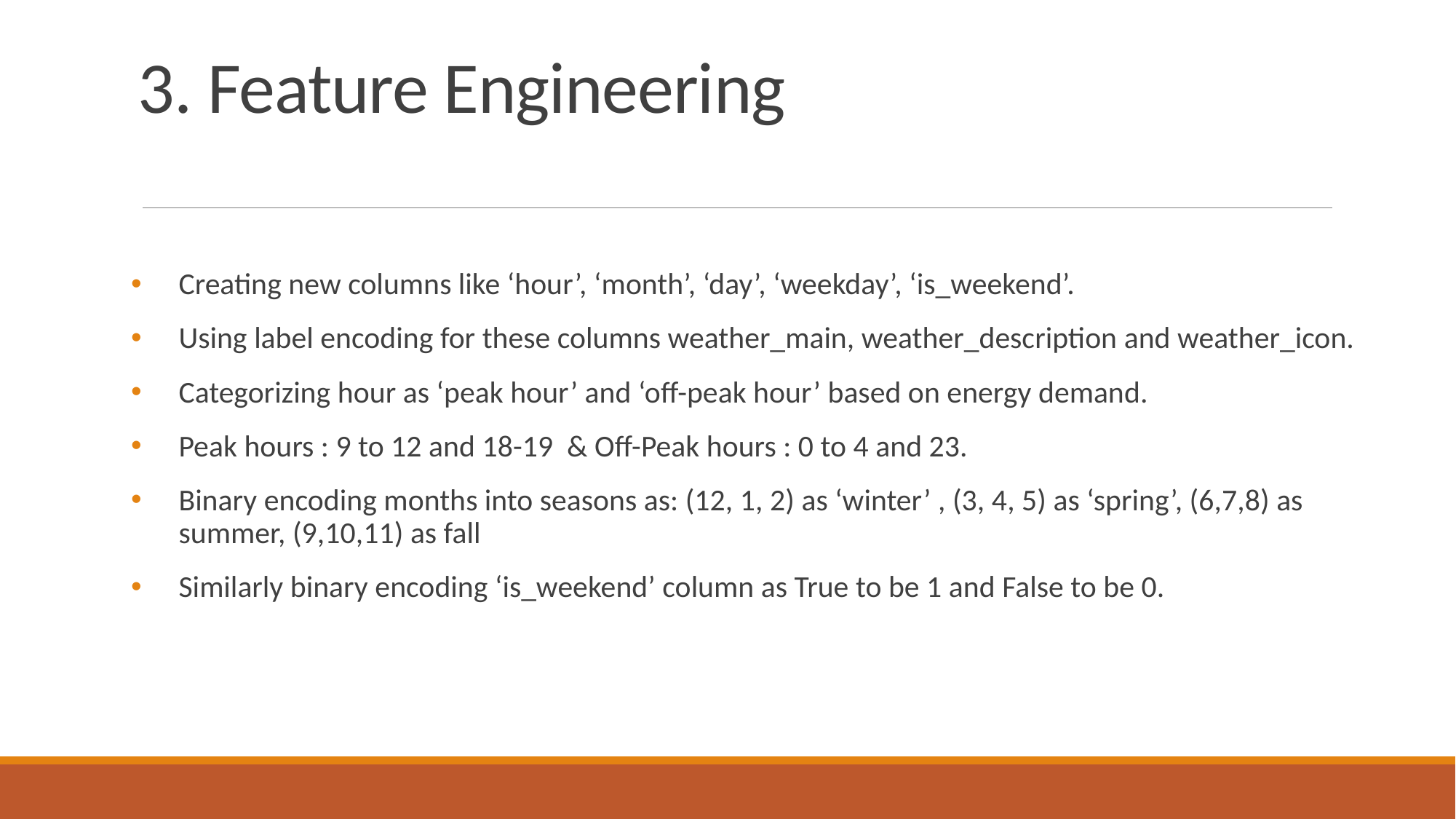

# 3. Feature Engineering
Creating new columns like ‘hour’, ‘month’, ‘day’, ‘weekday’, ‘is_weekend’.
Using label encoding for these columns weather_main, weather_description and weather_icon.
Categorizing hour as ‘peak hour’ and ‘off-peak hour’ based on energy demand.
Peak hours : 9 to 12 and 18-19  & Off-Peak hours : 0 to 4 and 23.
Binary encoding months into seasons as: (12, 1, 2) as ‘winter’ , (3, 4, 5) as ‘spring’, (6,7,8) as summer, (9,10,11) as fall
Similarly binary encoding ‘is_weekend’ column as True to be 1 and False to be 0.